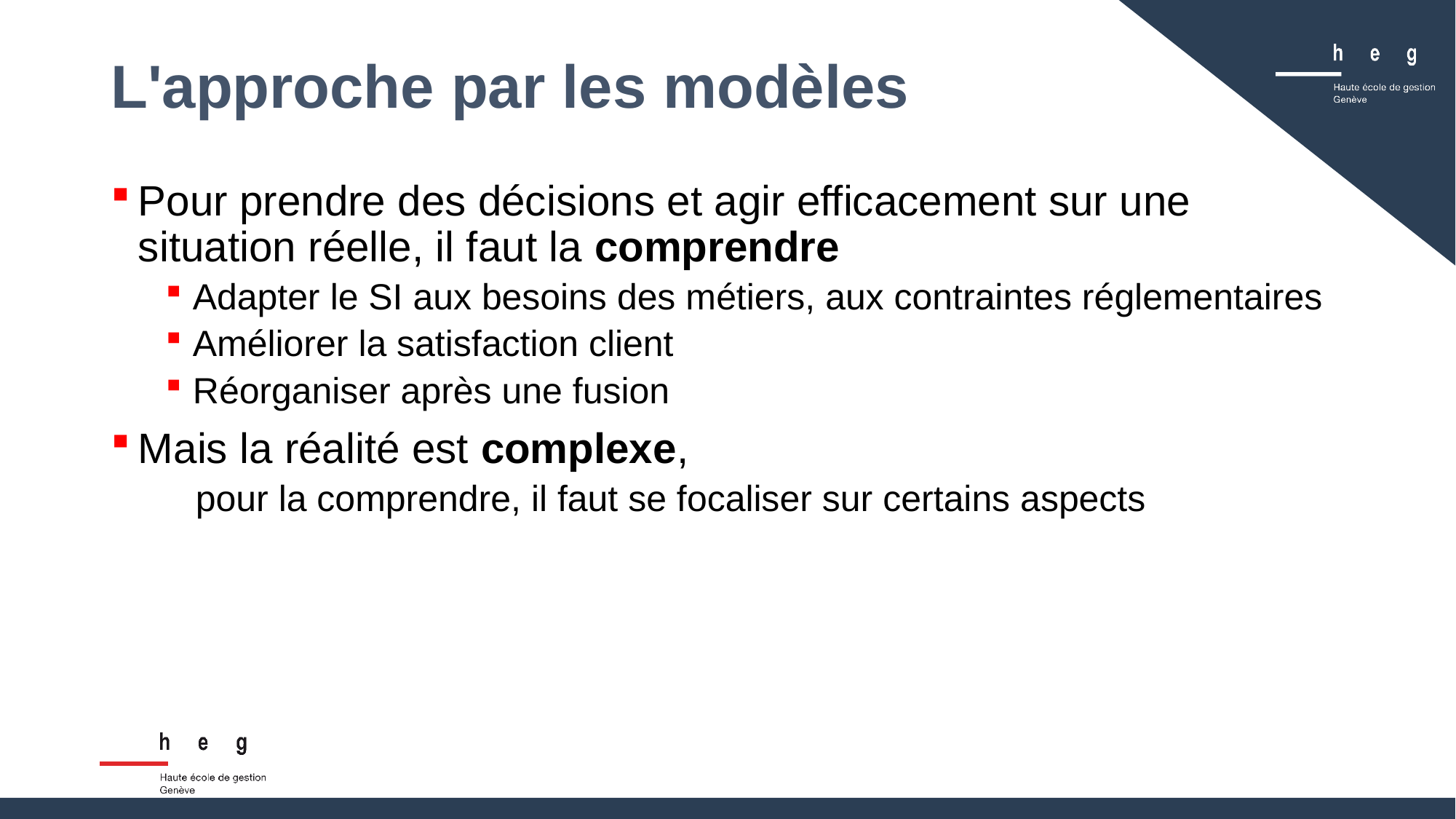

L'approche par les modèles
Pour prendre des décisions et agir efficacement sur une situation réelle, il faut la comprendre
Adapter le SI aux besoins des métiers, aux contraintes réglementaires
Améliorer la satisfaction client
Réorganiser après une fusion
Mais la réalité est complexe,
pour la comprendre, il faut se focaliser sur certains aspects